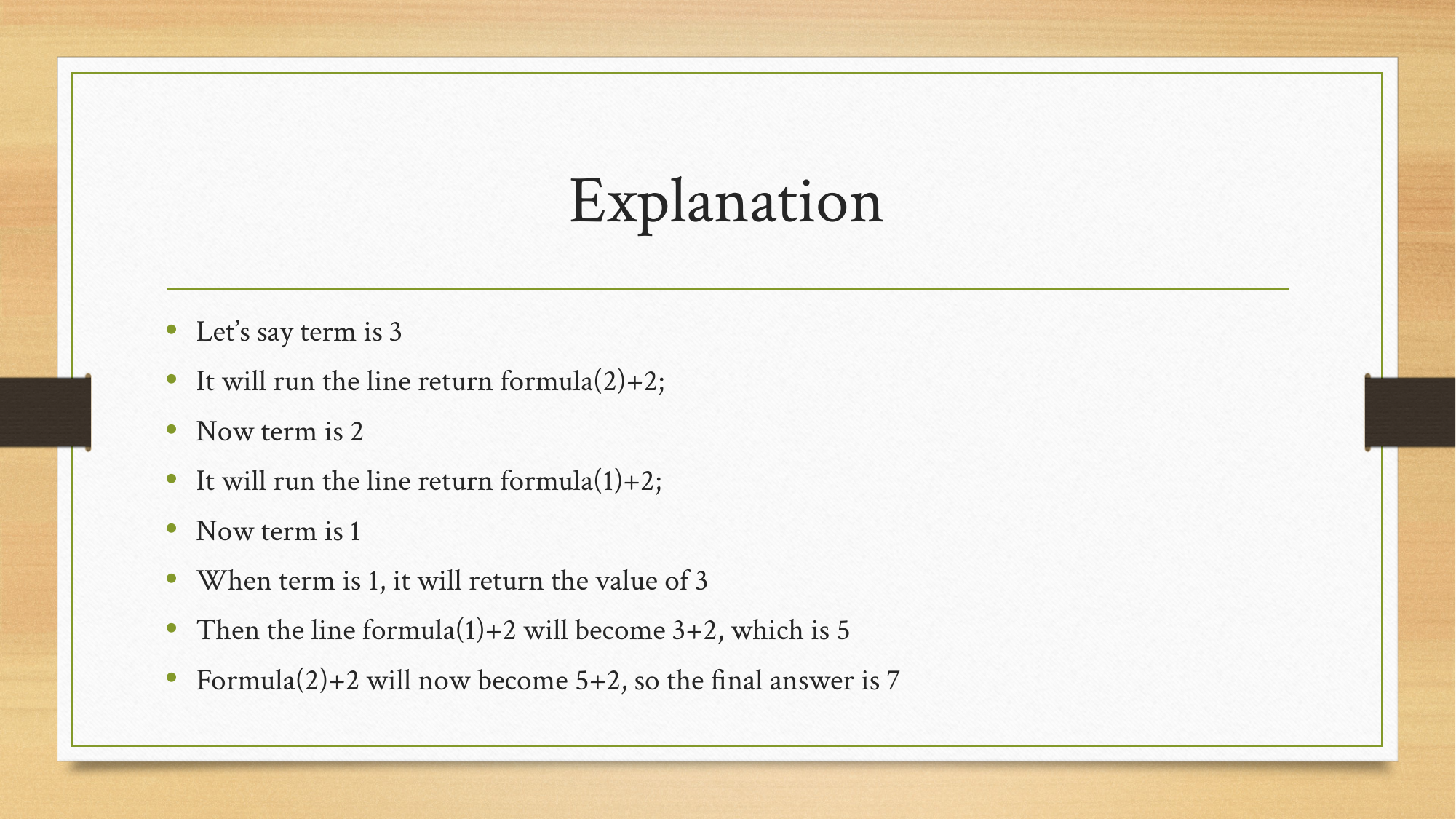

# Explanation
Let’s say term is 3
It will run the line return formula(2)+2;
Now term is 2
It will run the line return formula(1)+2;
Now term is 1
When term is 1, it will return the value of 3
Then the line formula(1)+2 will become 3+2, which is 5
Formula(2)+2 will now become 5+2, so the final answer is 7